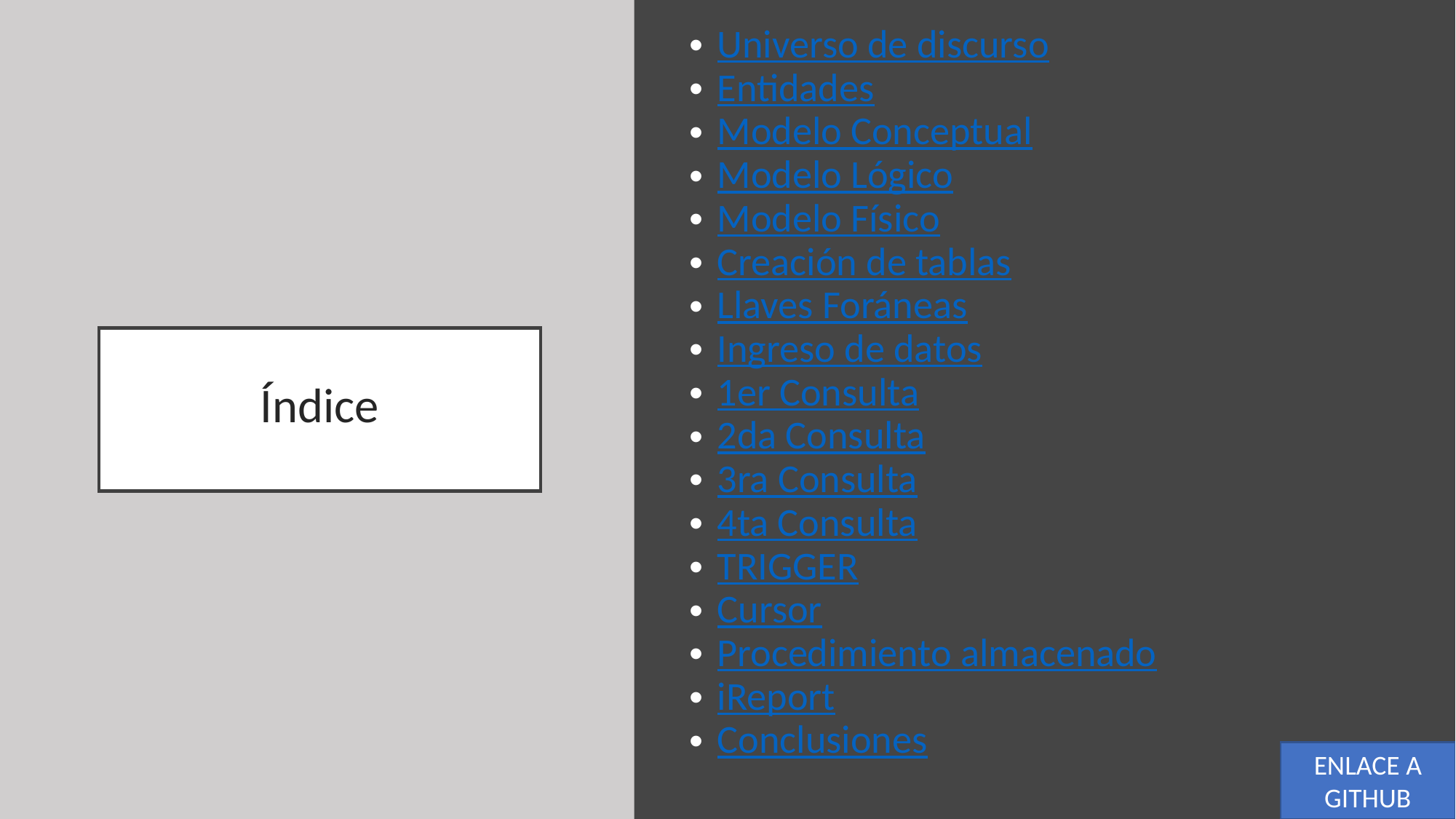

Universo de discurso
Entidades
Modelo Conceptual
Modelo Lógico
Modelo Físico
Creación de tablas
Llaves Foráneas
Ingreso de datos
1er Consulta
2da Consulta
3ra Consulta
4ta Consulta
TRIGGER
Cursor
Procedimiento almacenado
iReport
Conclusiones

# Índice
ENLACE A
GITHUB